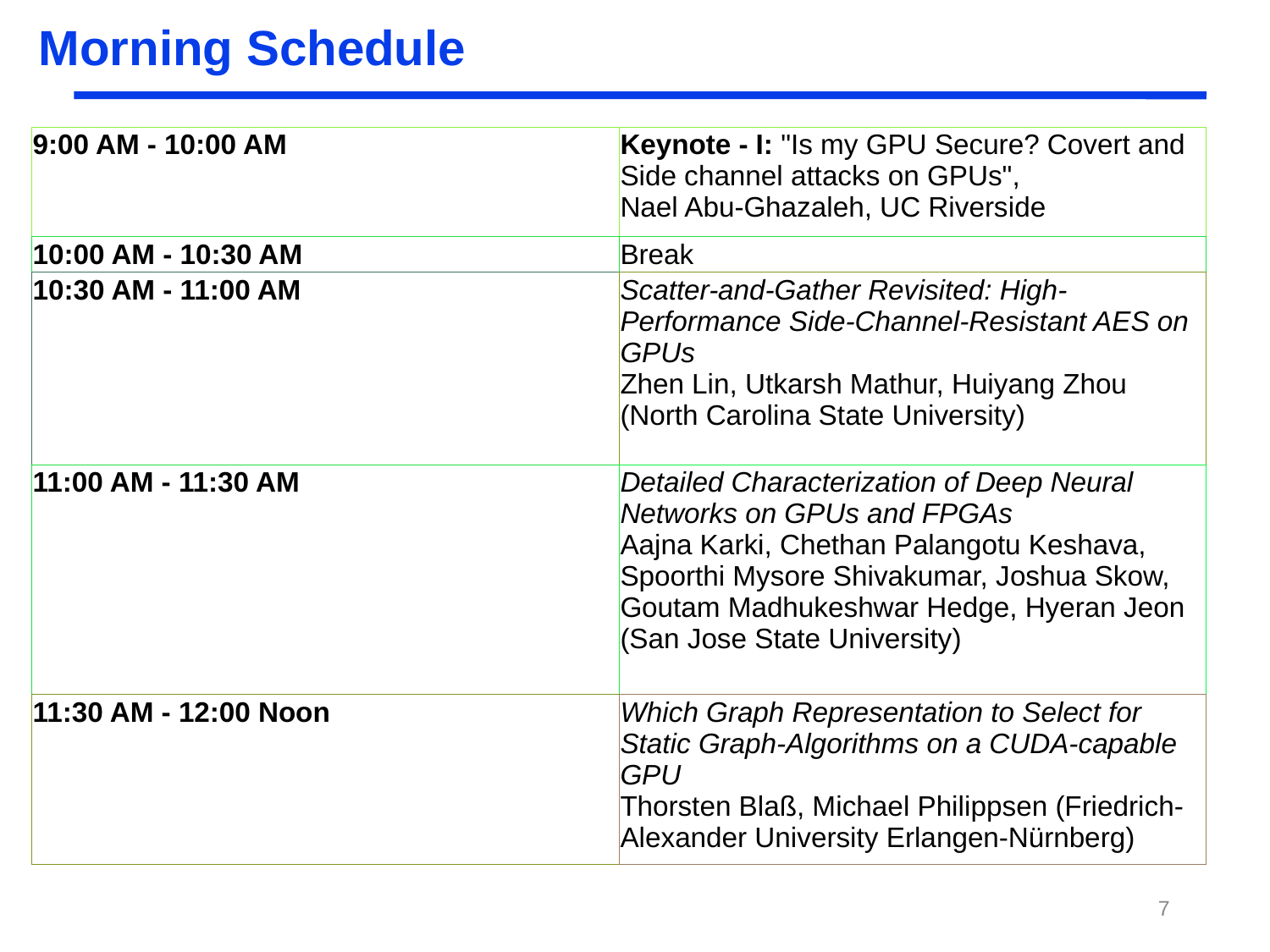

# Morning Schedule
| 9:00 AM - 10:00 AM | Keynote - I: "Is my GPU Secure? Covert and Side channel attacks on GPUs",  Nael Abu-Ghazaleh, UC Riverside |
| --- | --- |
| 10:00 AM - 10:30 AM | Break |
| 10:30 AM - 11:00 AM | Scatter-and-Gather Revisited: High-Performance Side-Channel-Resistant AES on GPUs Zhen Lin, Utkarsh Mathur, Huiyang Zhou (North Carolina State University) |
| 11:00 AM - 11:30 AM | Detailed Characterization of Deep Neural Networks on GPUs and FPGAs Aajna Karki, Chethan Palangotu Keshava, Spoorthi Mysore Shivakumar, Joshua Skow,  Goutam Madhukeshwar Hedge, Hyeran Jeon (San Jose State University) |
| 11:30 AM - 12:00 Noon | Which Graph Representation to Select for Static Graph-Algorithms on a CUDA-capable GPU Thorsten Blaß, Michael Philippsen (Friedrich-Alexander University Erlangen-Nürnberg) |
7